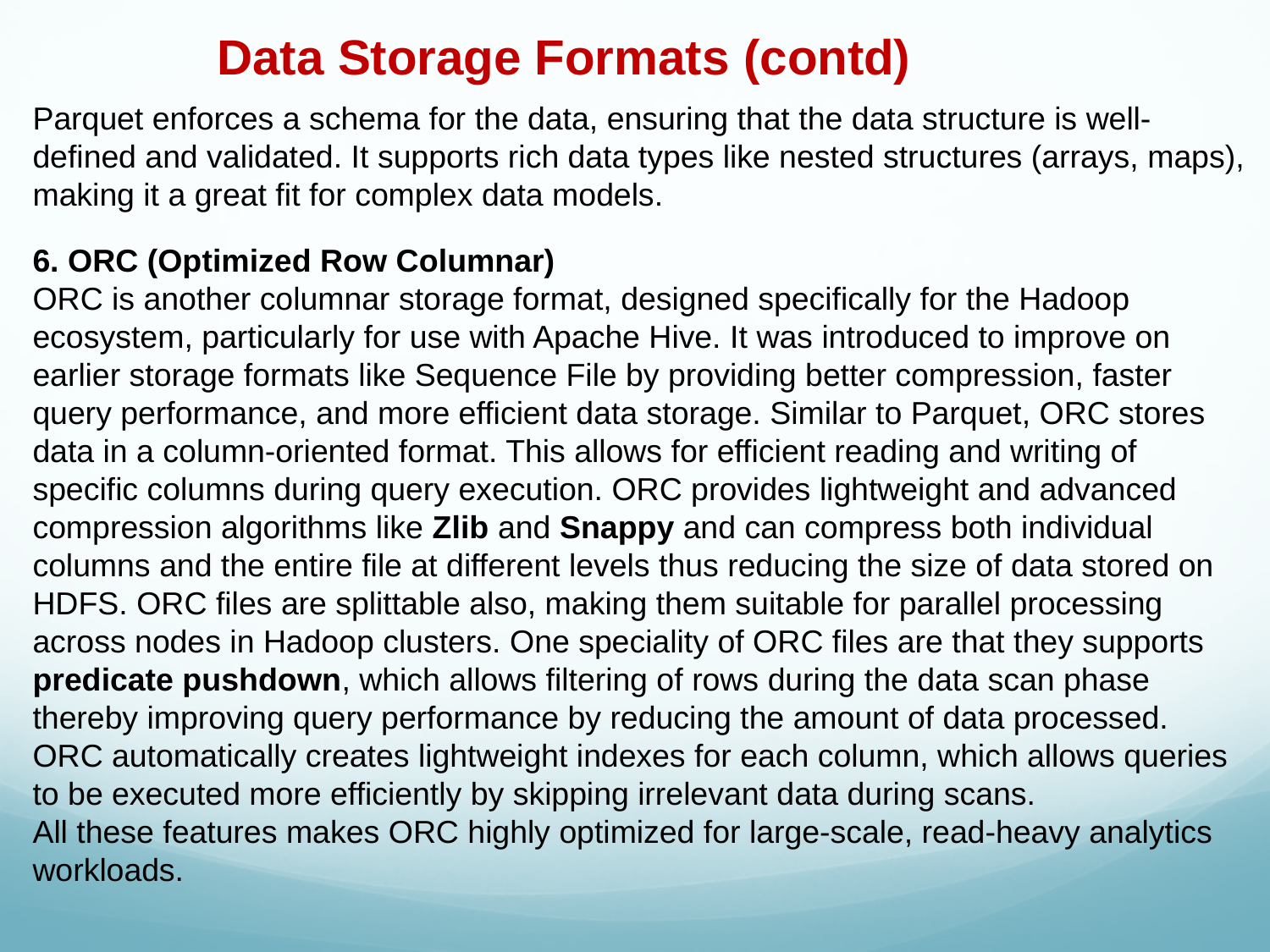

Data Storage Formats (contd)
Parquet enforces a schema for the data, ensuring that the data structure is well-defined and validated. It supports rich data types like nested structures (arrays, maps), making it a great fit for complex data models.
6. ORC (Optimized Row Columnar)
ORC is another columnar storage format, designed specifically for the Hadoop ecosystem, particularly for use with Apache Hive. It was introduced to improve on earlier storage formats like Sequence File by providing better compression, faster query performance, and more efficient data storage. Similar to Parquet, ORC stores data in a column-oriented format. This allows for efficient reading and writing of specific columns during query execution. ORC provides lightweight and advanced compression algorithms like Zlib and Snappy and can compress both individual columns and the entire file at different levels thus reducing the size of data stored on HDFS. ORC files are splittable also, making them suitable for parallel processing across nodes in Hadoop clusters. One speciality of ORC files are that they supports predicate pushdown, which allows filtering of rows during the data scan phase thereby improving query performance by reducing the amount of data processed. ORC automatically creates lightweight indexes for each column, which allows queries to be executed more efficiently by skipping irrelevant data during scans.
All these features makes ORC highly optimized for large-scale, read-heavy analytics workloads.